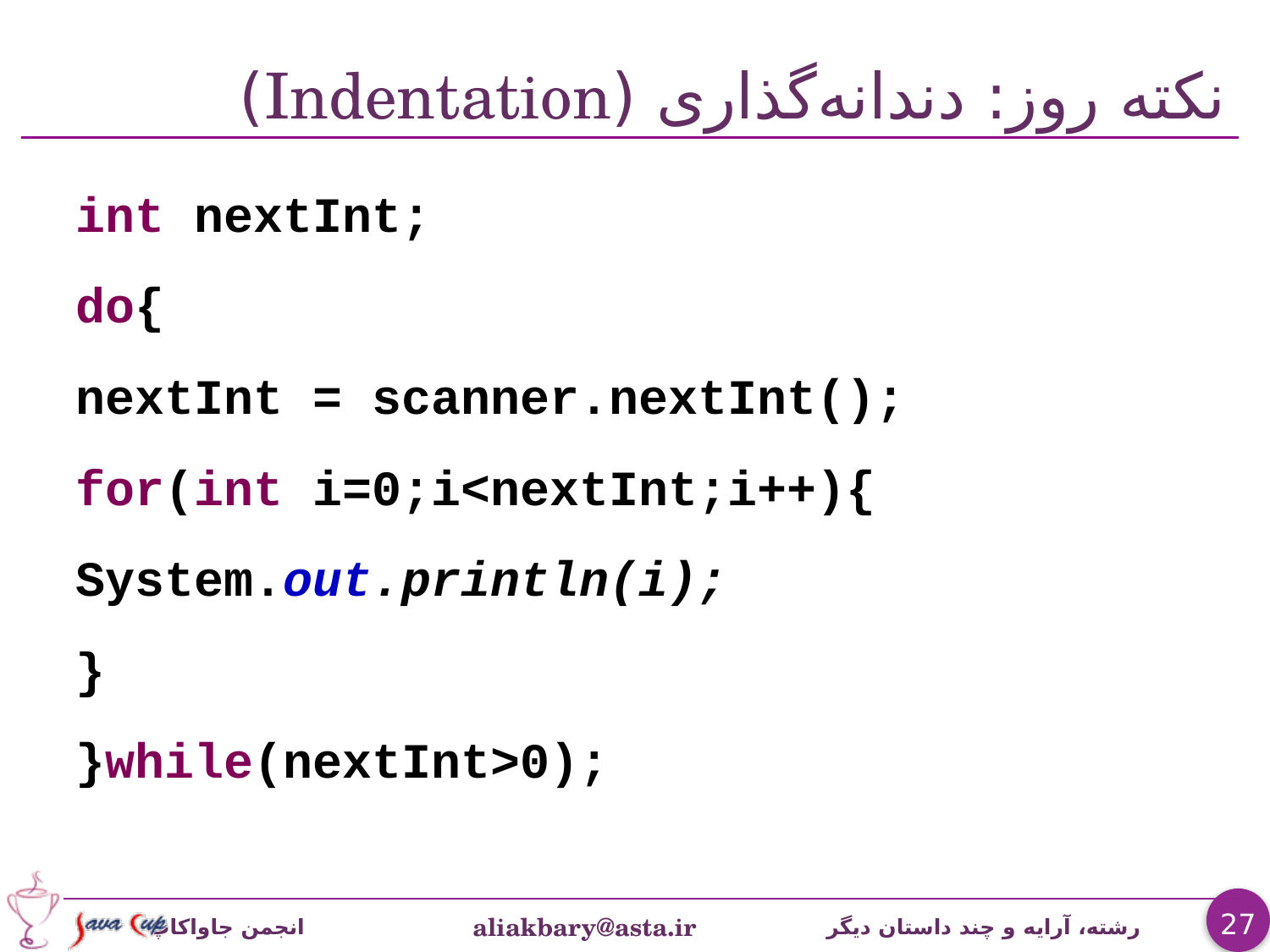

# نکته روز: دندانه‌گذاری (Indentation)
int nextInt;
do{
nextInt = scanner.nextInt();
for(int i=0;i<nextInt;i++){
System.out.println(i);
}
}while(nextInt>0);